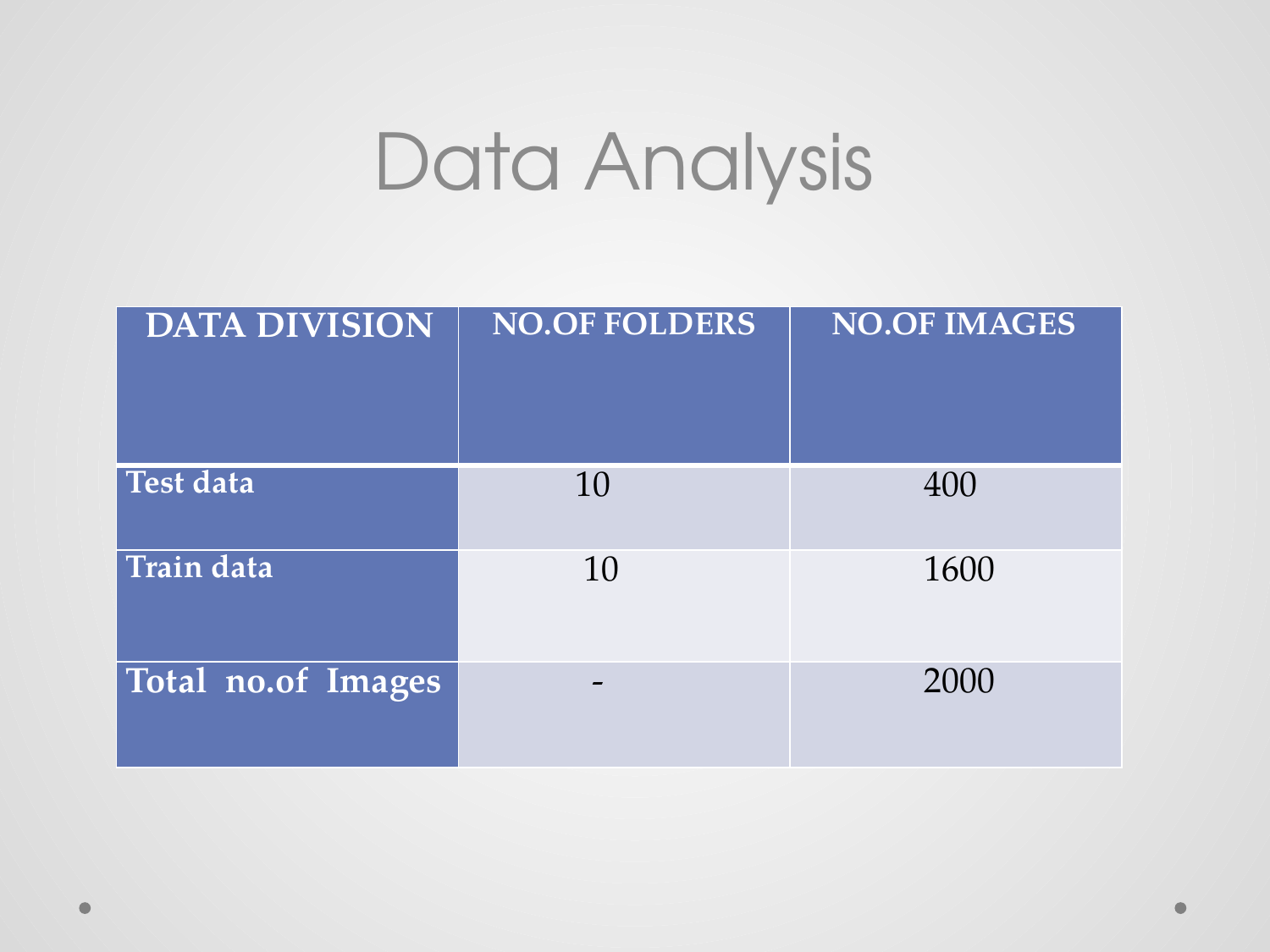

Data Analysis

| DATA DIVISION | NO.OF FOLDERS | NO.OF IMAGES |
| --- | --- | --- |
| Test data | 10 | 400 |
| Train data | 10 | 1600 |
| Total no.of Images | - | 2000 |